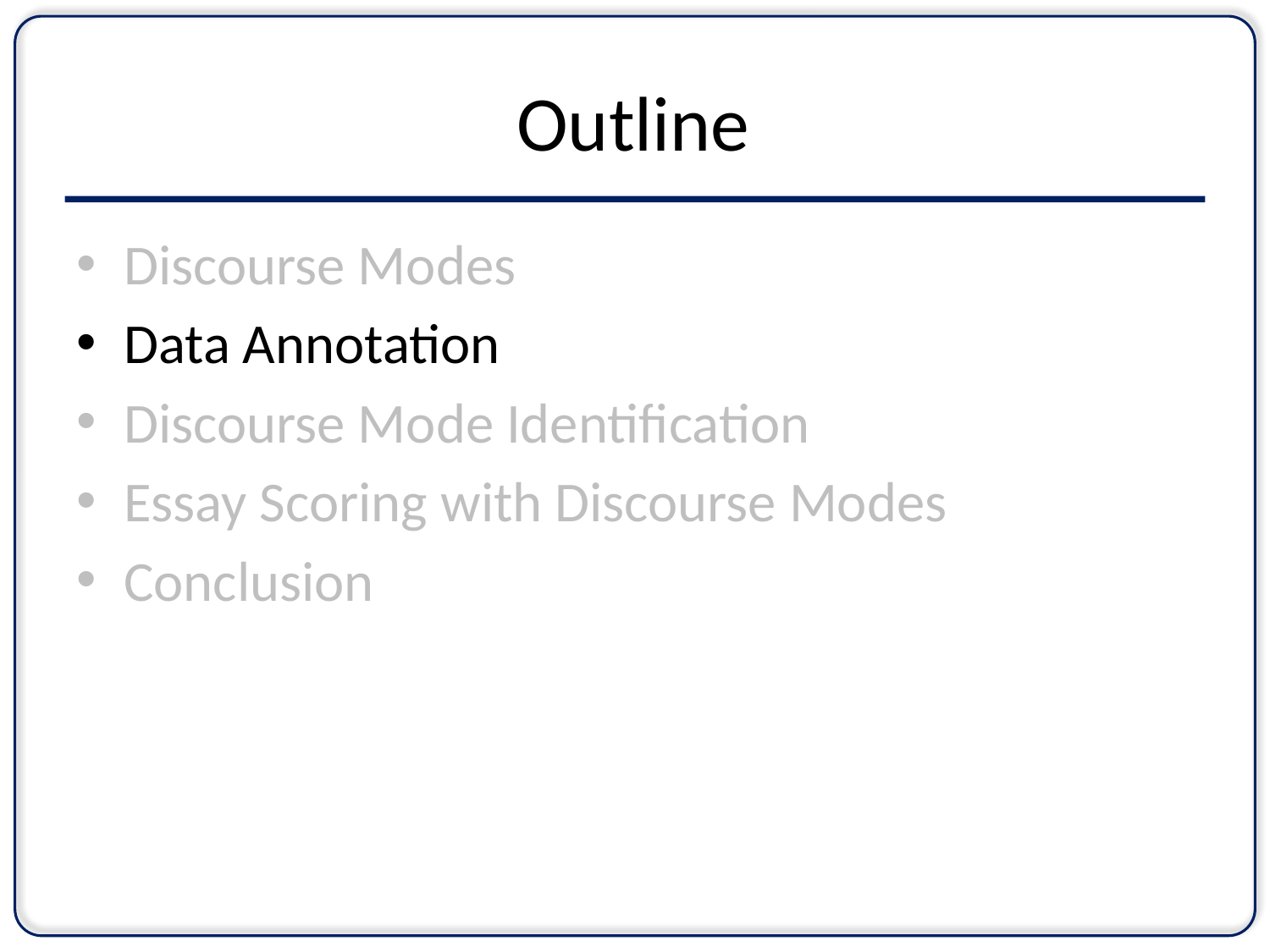

# Outline
Discourse Modes
Data Annotation
Discourse Mode Identification
Essay Scoring with Discourse Modes
Conclusion